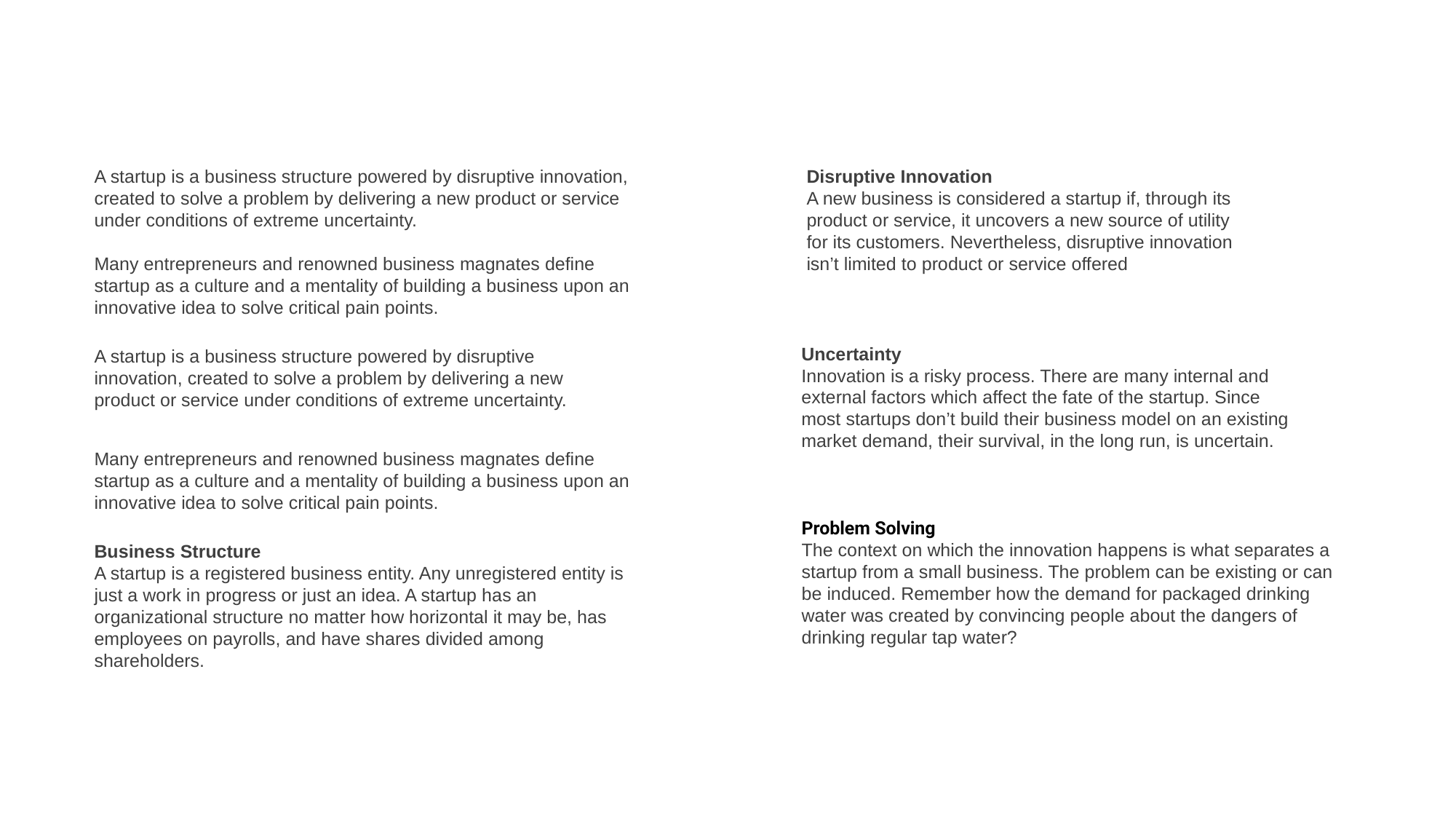

A startup is a business structure powered by disruptive innovation, created to solve a problem by delivering a new product or service under conditions of extreme uncertainty.

Many entrepreneurs and renowned business magnates define startup as a culture and a mentality of building a business upon an innovative idea to solve critical pain points.
Disruptive Innovation
A new business is considered a startup if, through its product or service, it uncovers a new source of utility for its customers. Nevertheless, disruptive innovation isn’t limited to product or service offered
Uncertainty
Innovation is a risky process. There are many internal and external factors which affect the fate of the startup. Since most startups don’t build their business model on an existing market demand, their survival, in the long run, is uncertain.
A startup is a business structure powered by disruptive innovation, created to solve a problem by delivering a new product or service under conditions of extreme uncertainty.

Many entrepreneurs and renowned business magnates define startup as a culture and a mentality of building a business upon an innovative idea to solve critical pain points.
Problem Solving
The context on which the innovation happens is what separates a startup from a small business. The problem can be existing or can be induced. Remember how the demand for packaged drinking water was created by convincing people about the dangers of drinking regular tap water?
Business Structure
A startup is a registered business entity. Any unregistered entity is just a work in progress or just an idea. A startup has an organizational structure no matter how horizontal it may be, has employees on payrolls, and have shares divided among shareholders.